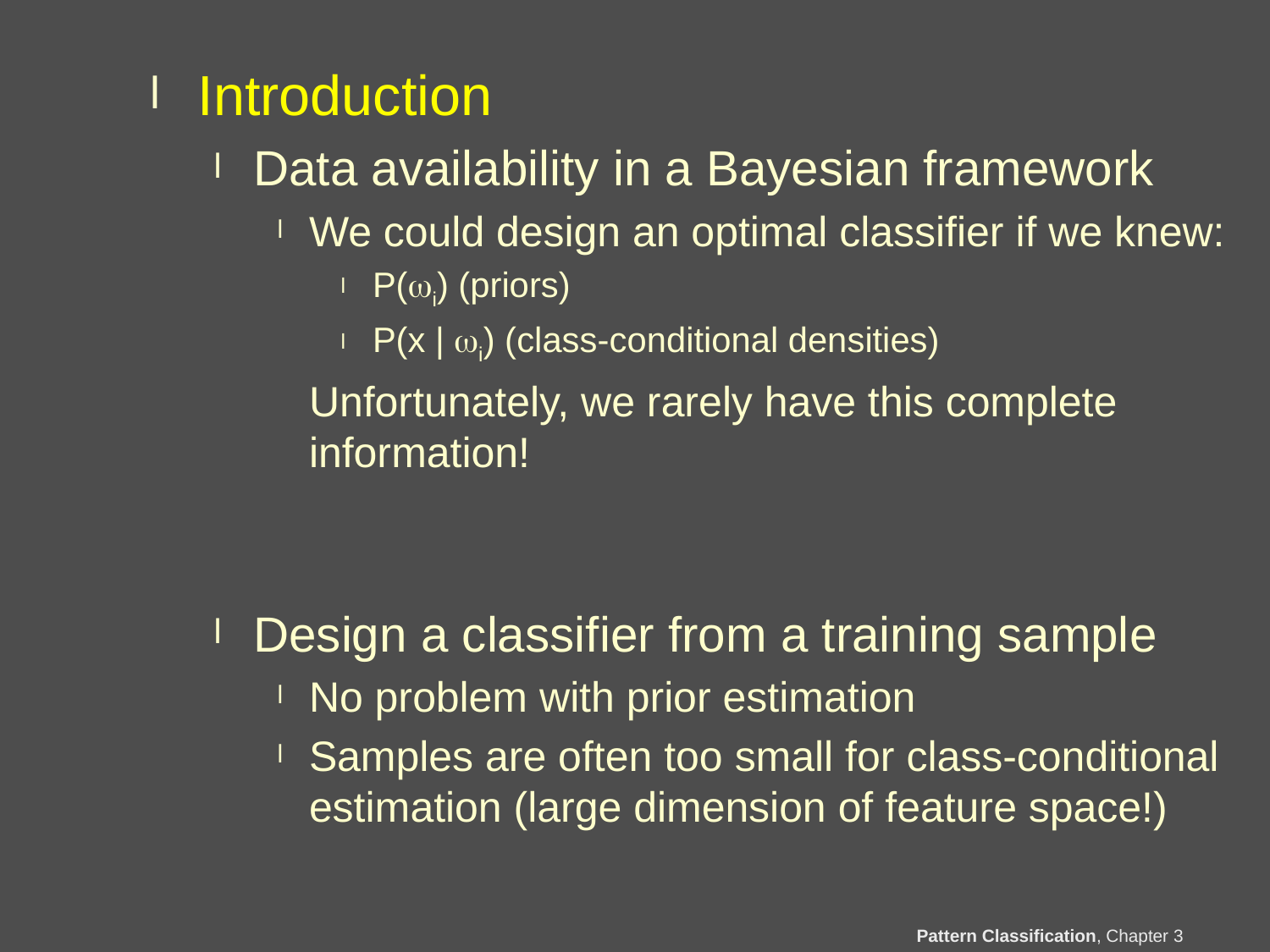

Introduction
Data availability in a Bayesian framework
We could design an optimal classifier if we knew:
P(ωi) (priors)
P(x | ωi) (class-conditional densities)
	Unfortunately, we rarely have this complete information!

Design a classifier from a training sample
No problem with prior estimation
Samples are often too small for class-conditional estimation (large dimension of feature space!)

Pattern Classification, Chapter 3